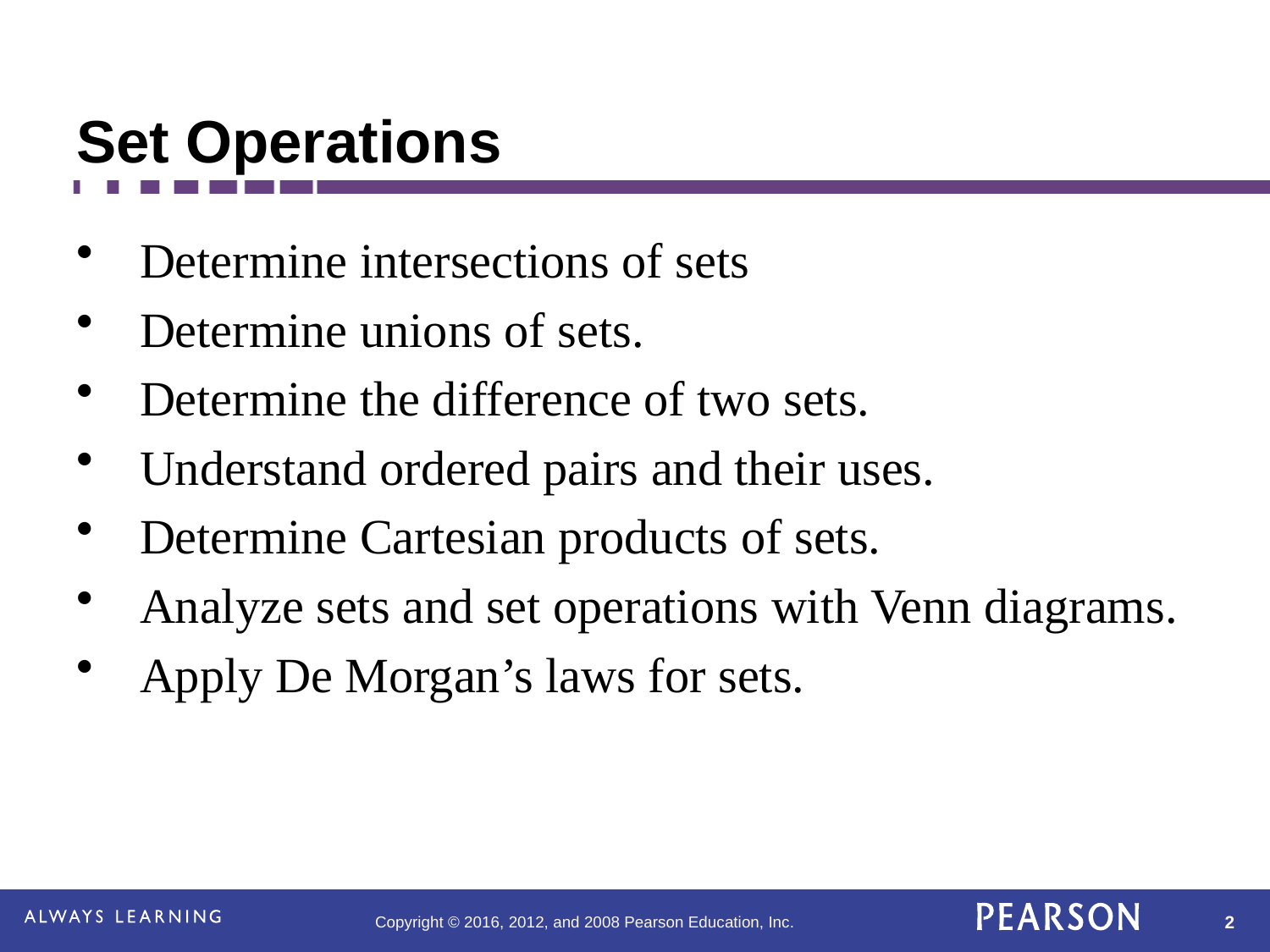

# Set Operations
Determine intersections of sets
Determine unions of sets.
Determine the difference of two sets.
Understand ordered pairs and their uses.
Determine Cartesian products of sets.
Analyze sets and set operations with Venn diagrams.
Apply De Morgan’s laws for sets.